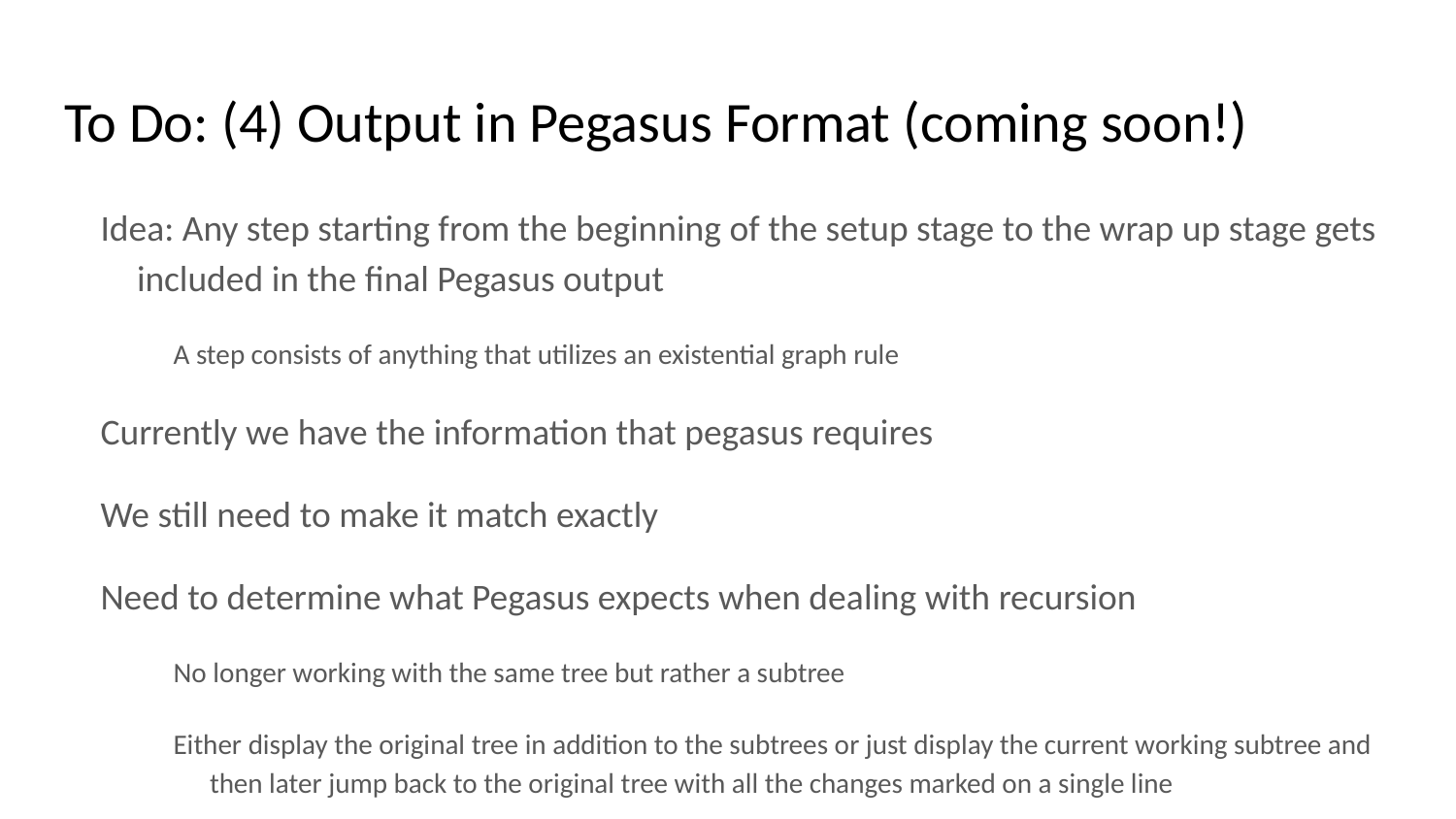

# To Do: (4) Output in Pegasus Format (coming soon!)
Idea: Any step starting from the beginning of the setup stage to the wrap up stage gets included in the final Pegasus output
A step consists of anything that utilizes an existential graph rule
Currently we have the information that pegasus requires
We still need to make it match exactly
Need to determine what Pegasus expects when dealing with recursion
No longer working with the same tree but rather a subtree
Either display the original tree in addition to the subtrees or just display the current working subtree and then later jump back to the original tree with all the changes marked on a single line